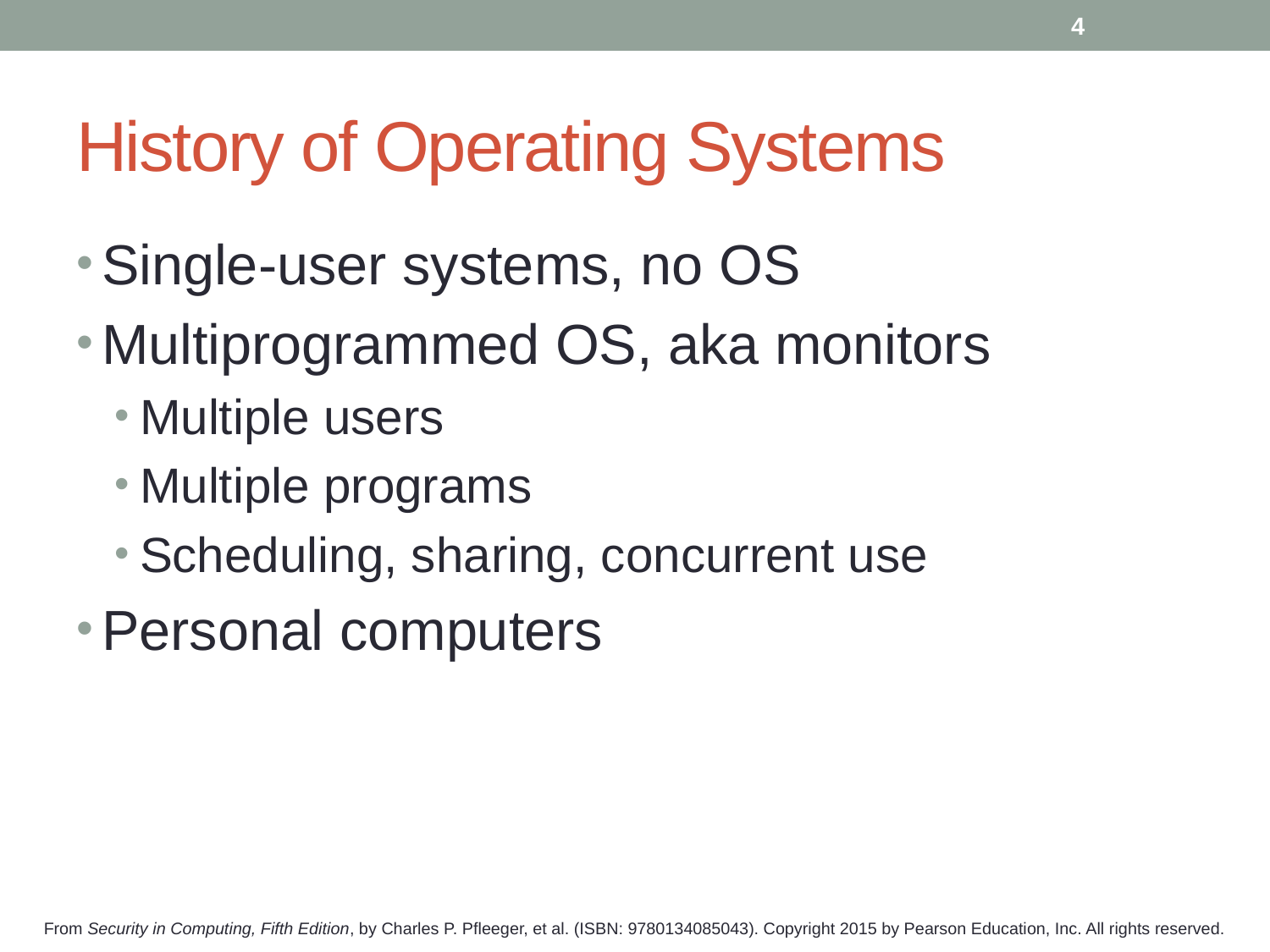

4
# History of Operating Systems
Single-user systems, no OS
Multiprogrammed OS, aka monitors
Multiple users
Multiple programs
Scheduling, sharing, concurrent use
Personal computers
From Security in Computing, Fifth Edition, by Charles P. Pfleeger, et al. (ISBN: 9780134085043). Copyright 2015 by Pearson Education, Inc. All rights reserved.